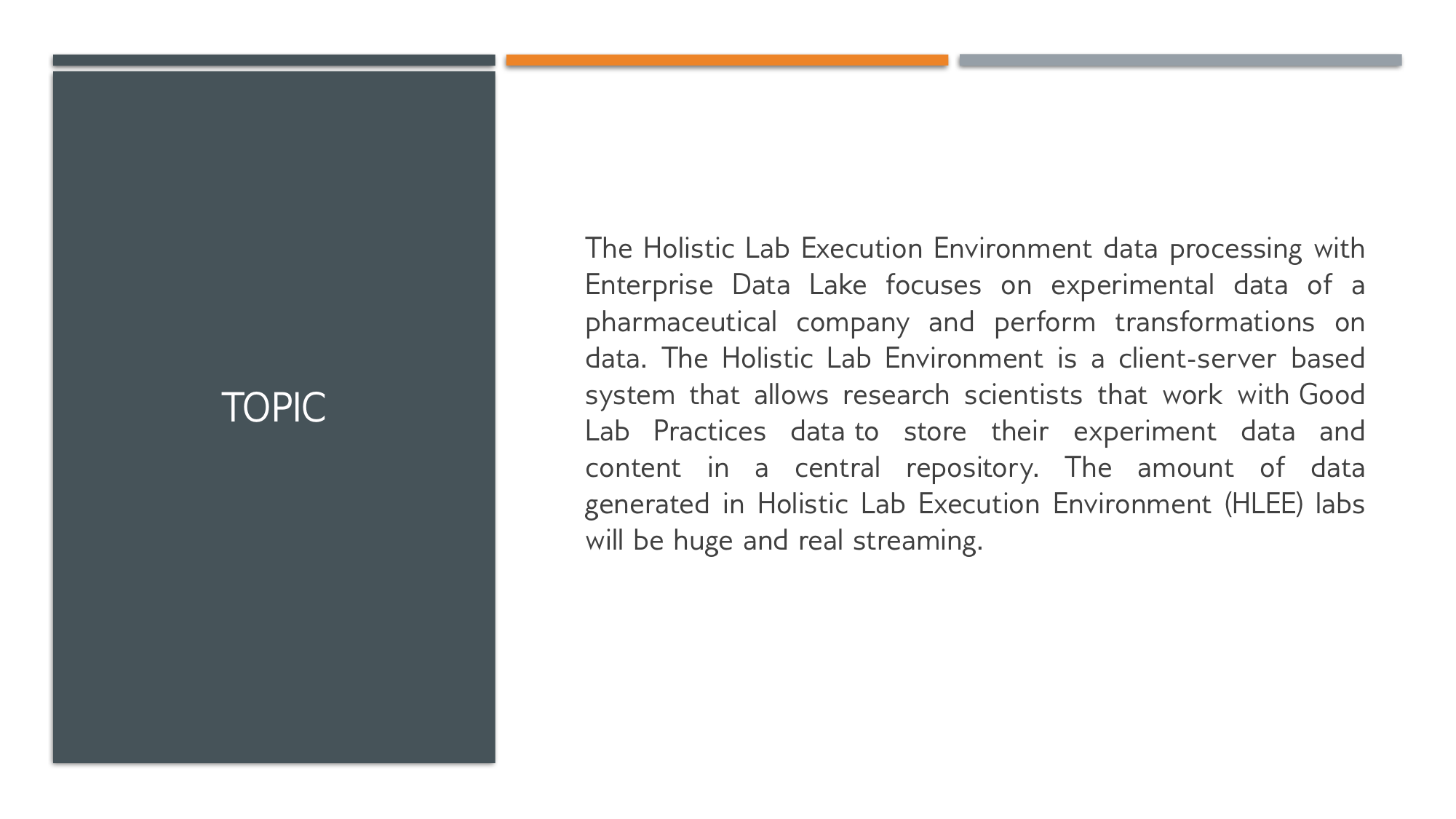

# Topic
The Holistic Lab Execution Environment data processing with Enterprise Data Lake focuses on experimental data of a pharmaceutical company and perform transformations on data. The Holistic Lab Environment is a client-server based system that allows research scientists that work with Good Lab Practices data to store their experiment data and content in a central repository. The amount of data generated in Holistic Lab Execution Environment (HLEE) labs will be huge and real streaming.